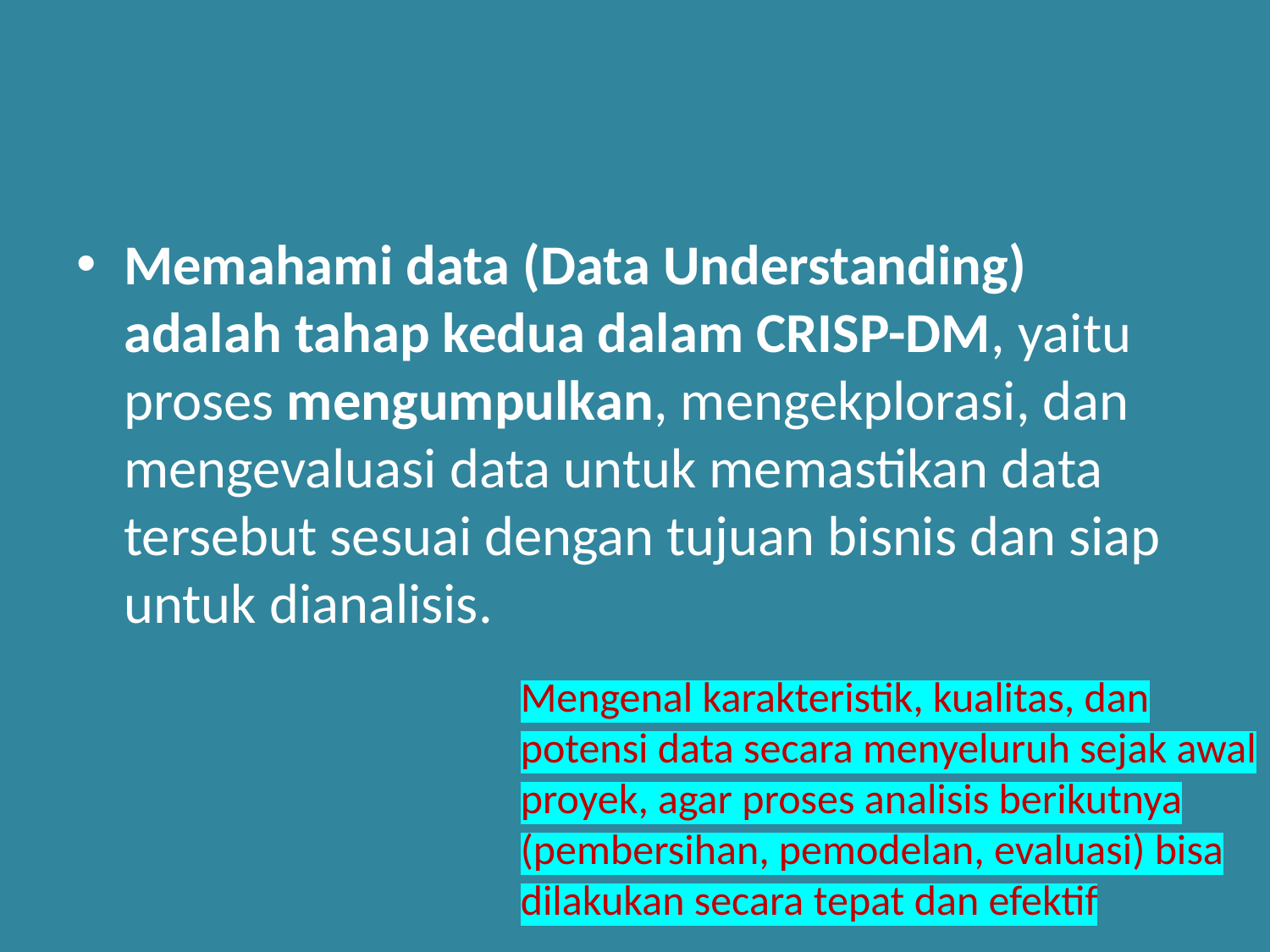

#
Memahami data (Data Understanding) adalah tahap kedua dalam CRISP-DM, yaitu proses mengumpulkan, mengekplorasi, dan mengevaluasi data untuk memastikan data tersebut sesuai dengan tujuan bisnis dan siap untuk dianalisis.
Mengenal karakteristik, kualitas, dan potensi data secara menyeluruh sejak awal proyek, agar proses analisis berikutnya (pembersihan, pemodelan, evaluasi) bisa dilakukan secara tepat dan efektif